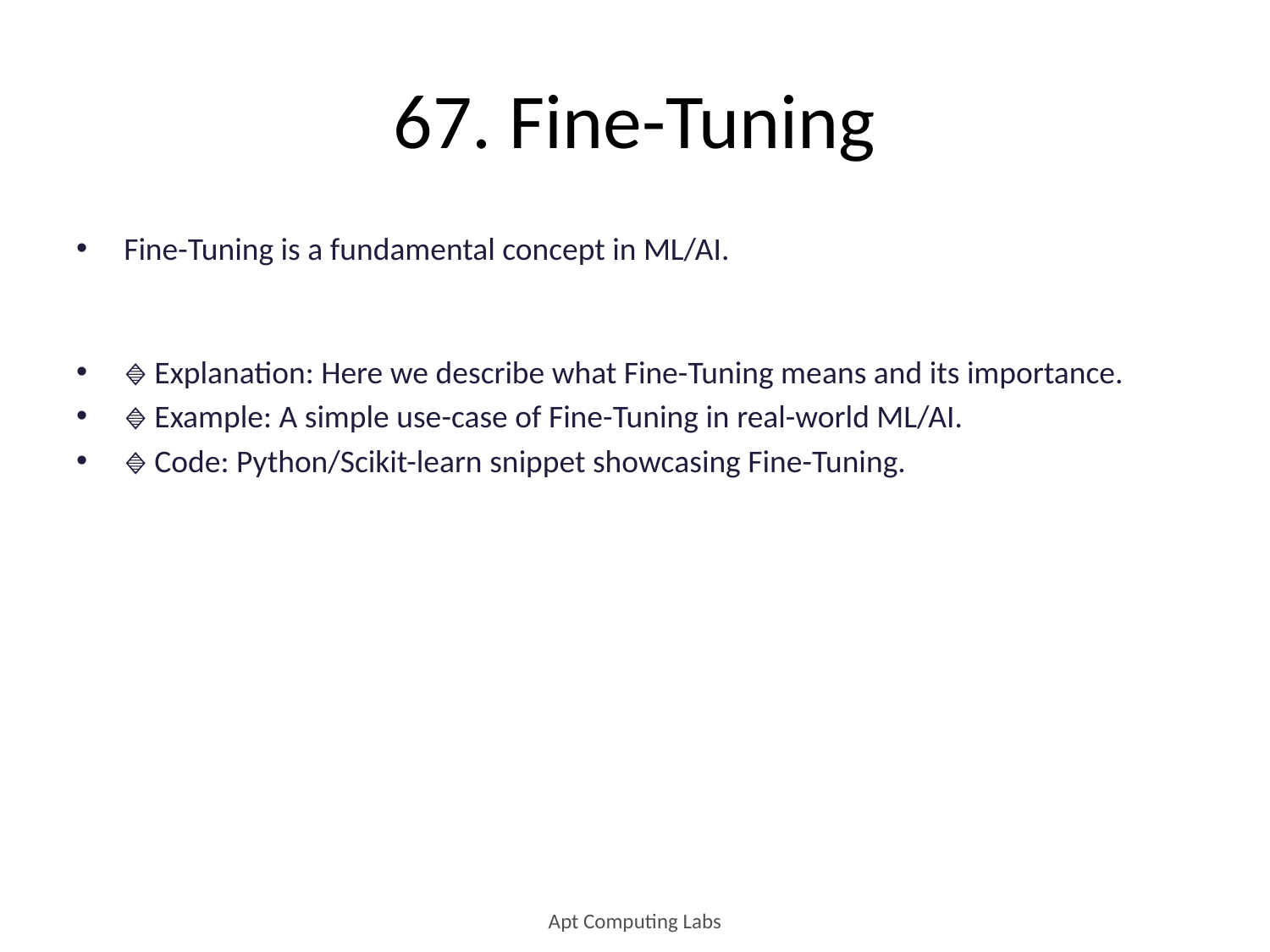

# 67. Fine-Tuning
Fine-Tuning is a fundamental concept in ML/AI.

🔹 Explanation: Here we describe what Fine-Tuning means and its importance.
🔹 Example: A simple use-case of Fine-Tuning in real-world ML/AI.
🔹 Code: Python/Scikit-learn snippet showcasing Fine-Tuning.

Apt Computing Labs